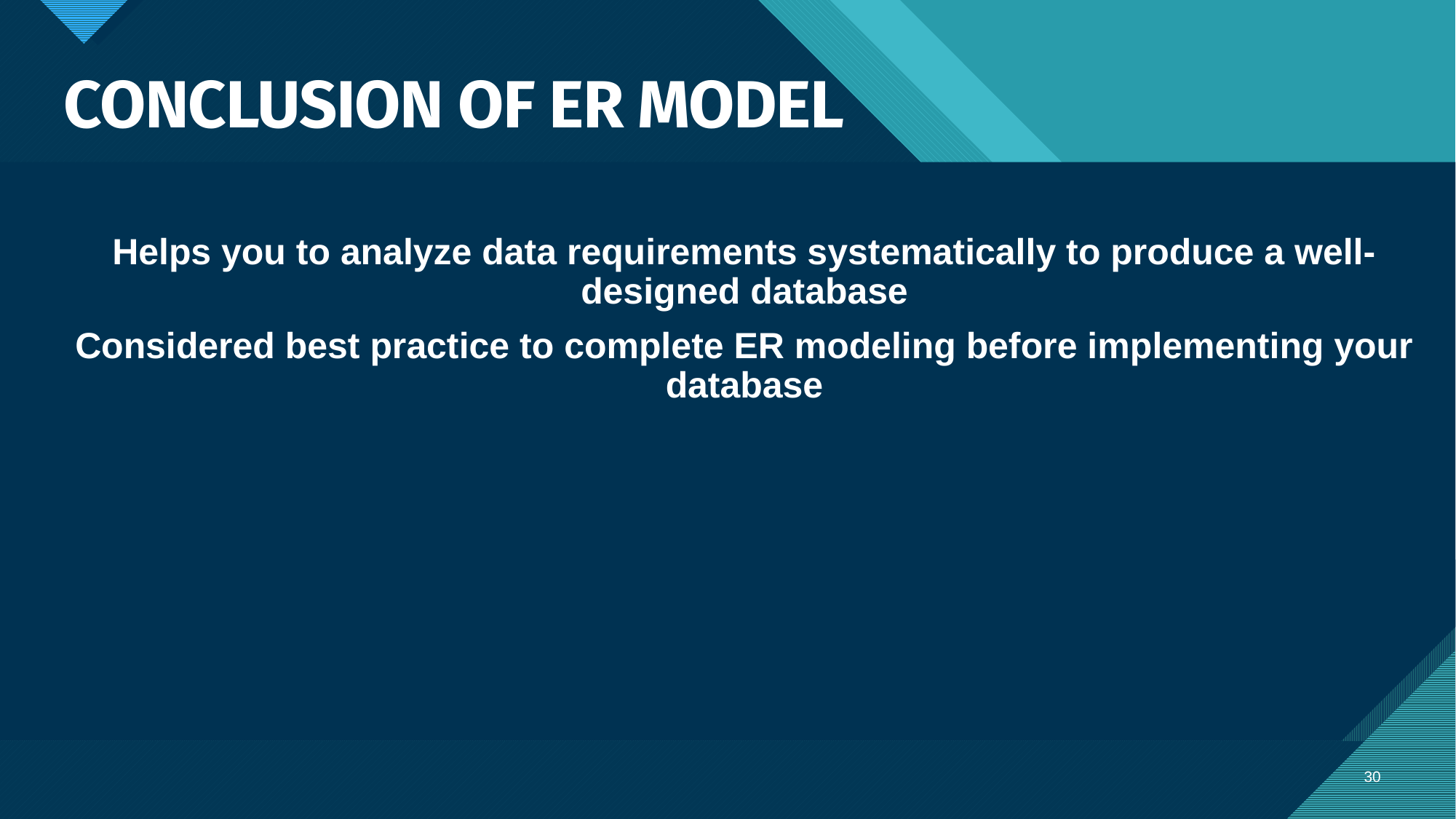

# CONCLUSION OF ER MODEL
Helps you to analyze data requirements systematically to produce a well-designed database
Considered best practice to complete ER modeling before implementing your database
30